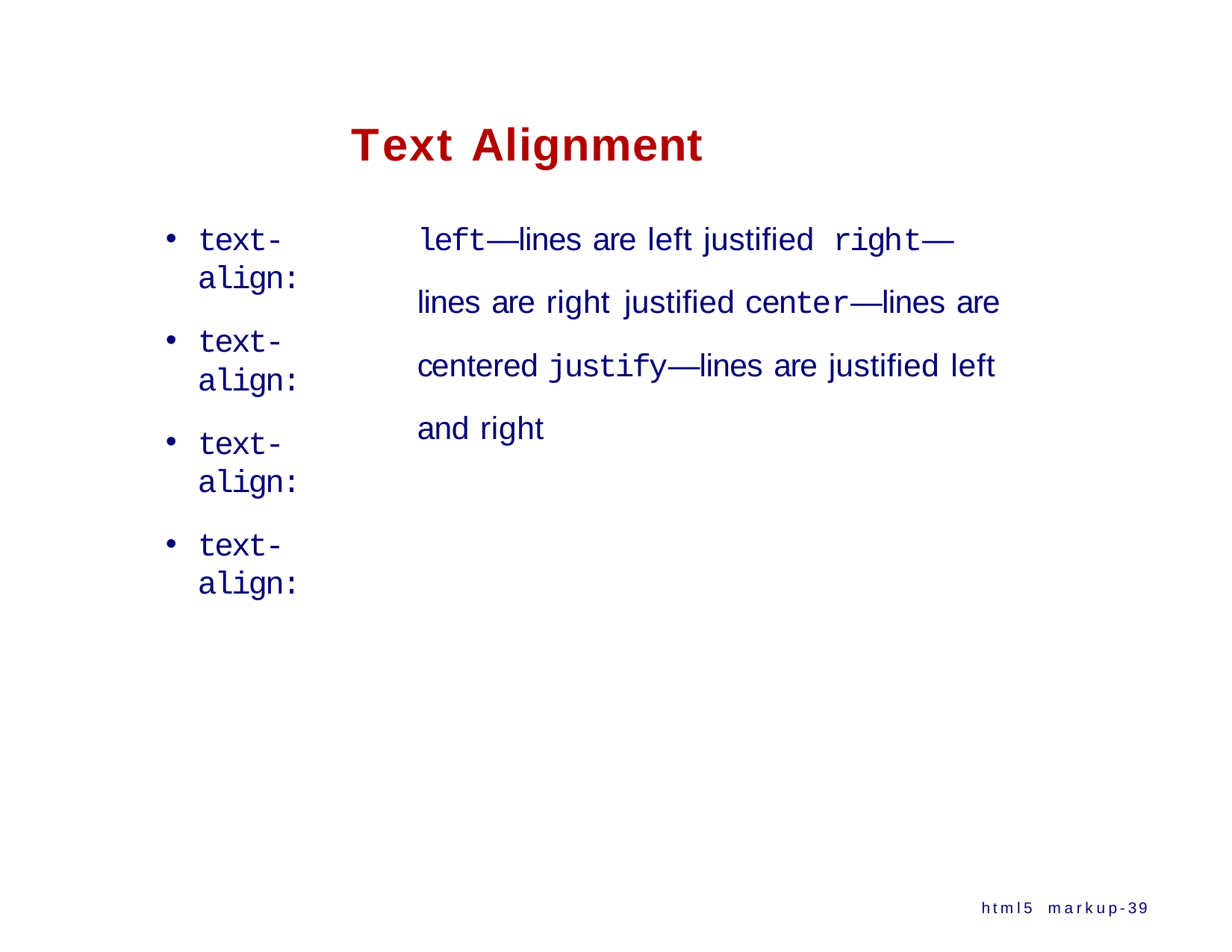

# Text Alignment
left—lines are left justified  right—lines are right justified center—lines are centered justify—lines are justified left and right
text-align:

text-align:

text-align:

text-align:
html5  markup-39